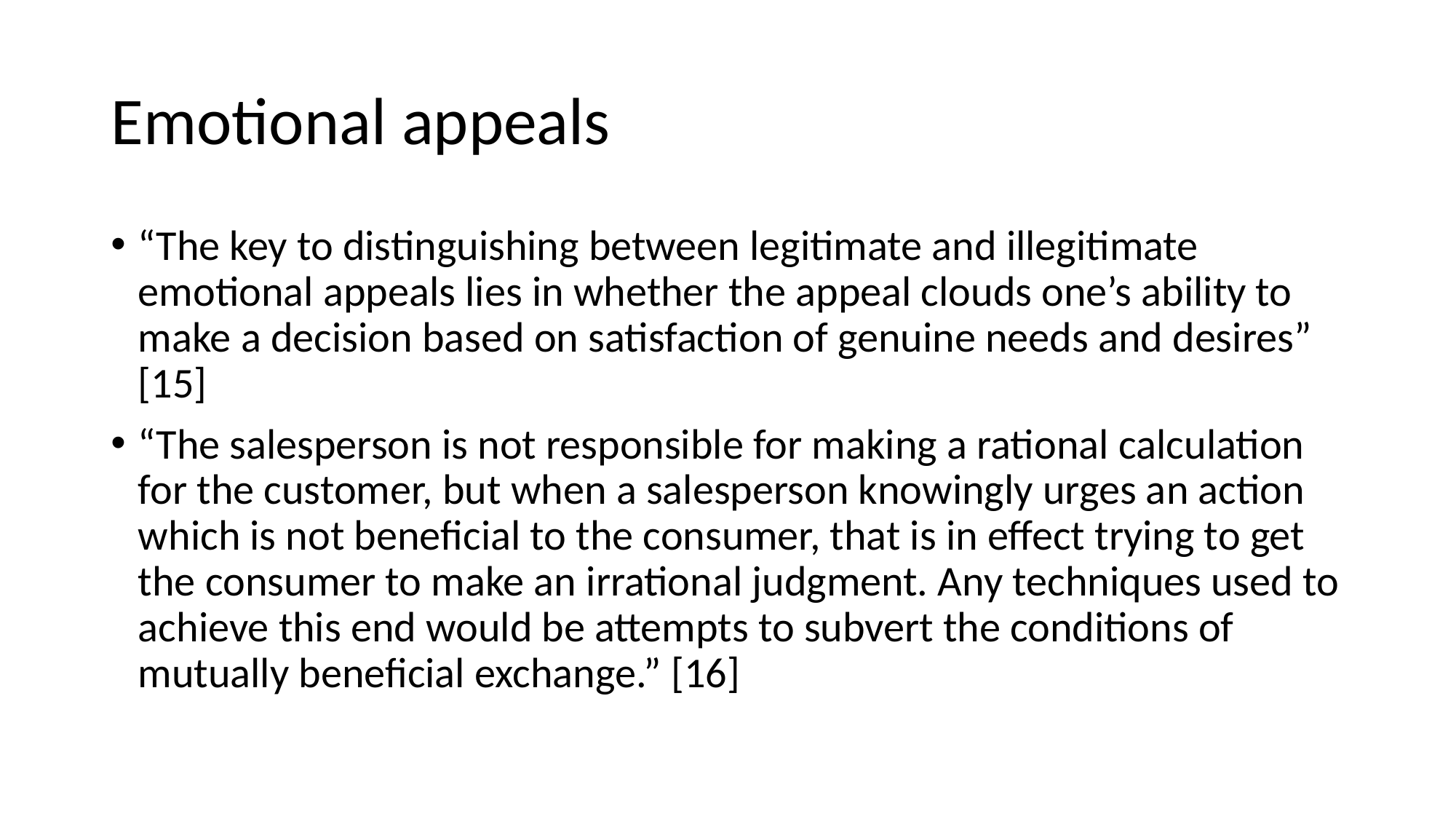

# Emotional appeals
“The key to distinguishing between legitimate and illegitimate emotional appeals lies in whether the appeal clouds one’s ability to make a decision based on satisfaction of genuine needs and desires” [15]
“The salesperson is not responsible for making a rational calculation for the customer, but when a salesperson knowingly urges an action which is not beneficial to the consumer, that is in effect trying to get the consumer to make an irrational judgment. Any techniques used to achieve this end would be attempts to subvert the conditions of mutually beneficial exchange.” [16]